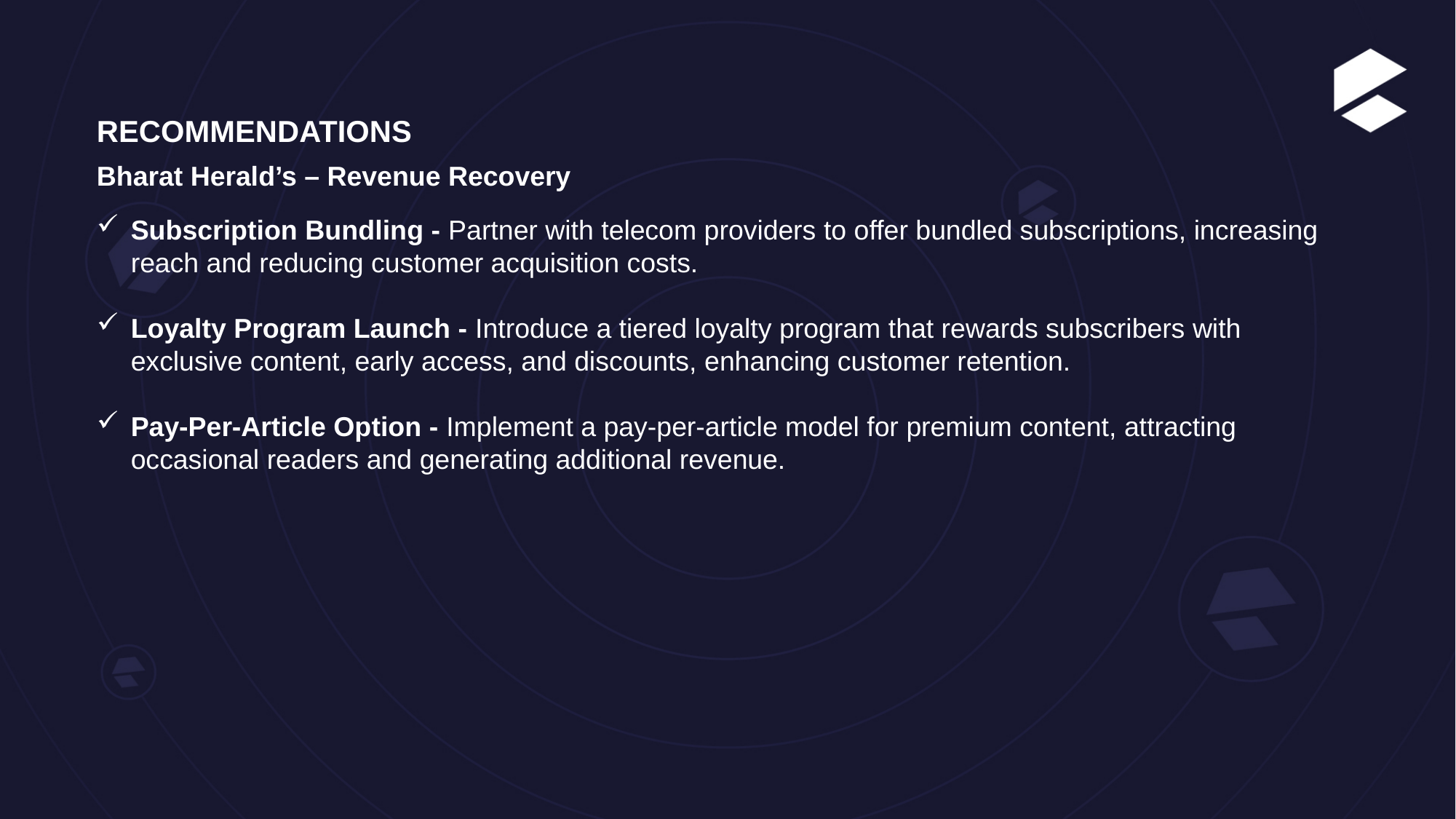

RECOMMENDATIONS
Bharat Herald’s – Revenue Recovery
Subscription Bundling - Partner with telecom providers to offer bundled subscriptions, increasing reach and reducing customer acquisition costs.

Loyalty Program Launch - Introduce a tiered loyalty program that rewards subscribers with exclusive content, early access, and discounts, enhancing customer retention.

Pay-Per-Article Option - Implement a pay-per-article model for premium content, attracting occasional readers and generating additional revenue.